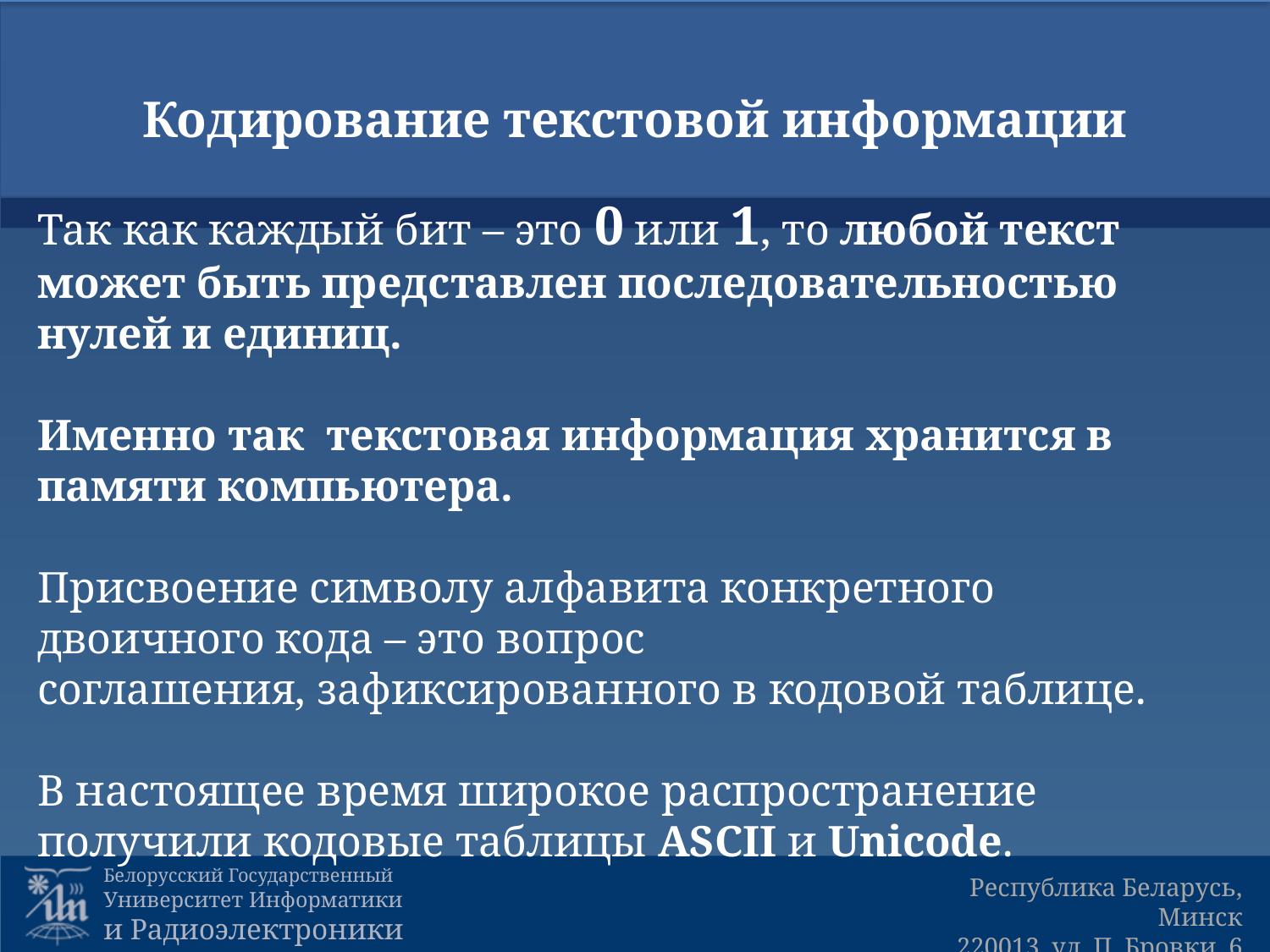

# Кодирование текстовой информации
Так как каждый бит – это 0 или 1, то любой текст может быть представлен последовательностью нулей и единиц.

Именно так  текстовая информация хранится в памяти компьютера.

Присвоение символу алфавита конкретного двоичного кода – это вопрос соглашения, зафиксированного в кодовой таблице.

В настоящее время широкое распространение получили кодовые таблицы ASCII и Unicode.

4